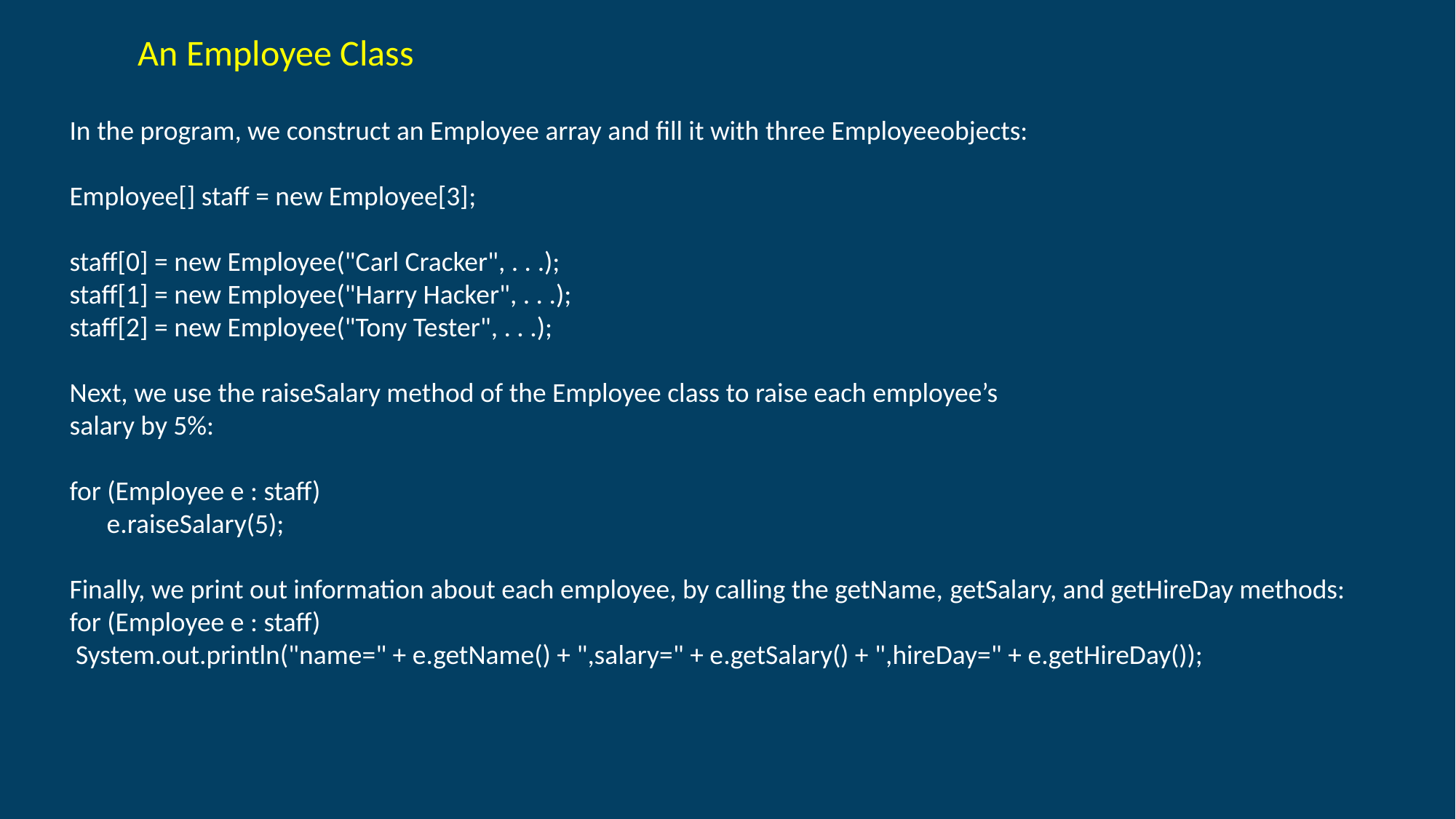

# An Employee Class
In the program, we construct an Employee array and fill it with three Employeeobjects:

Employee[] staff = new Employee[3];

staff[0] = new Employee("Carl Cracker", . . .);
staff[1] = new Employee("Harry Hacker", . . .);
staff[2] = new Employee("Tony Tester", . . .);

Next, we use the raiseSalary method of the Employee class to raise each employee’s
salary by 5%:

for (Employee e : staff)
      e.raiseSalary(5);

Finally, we print out information about each employee, by calling the getName, getSalary, and getHireDay methods:
for (Employee e : staff)
 System.out.println("name=" + e.getName() + ",salary=" + e.getSalary() + ",hireDay=" + e.getHireDay());